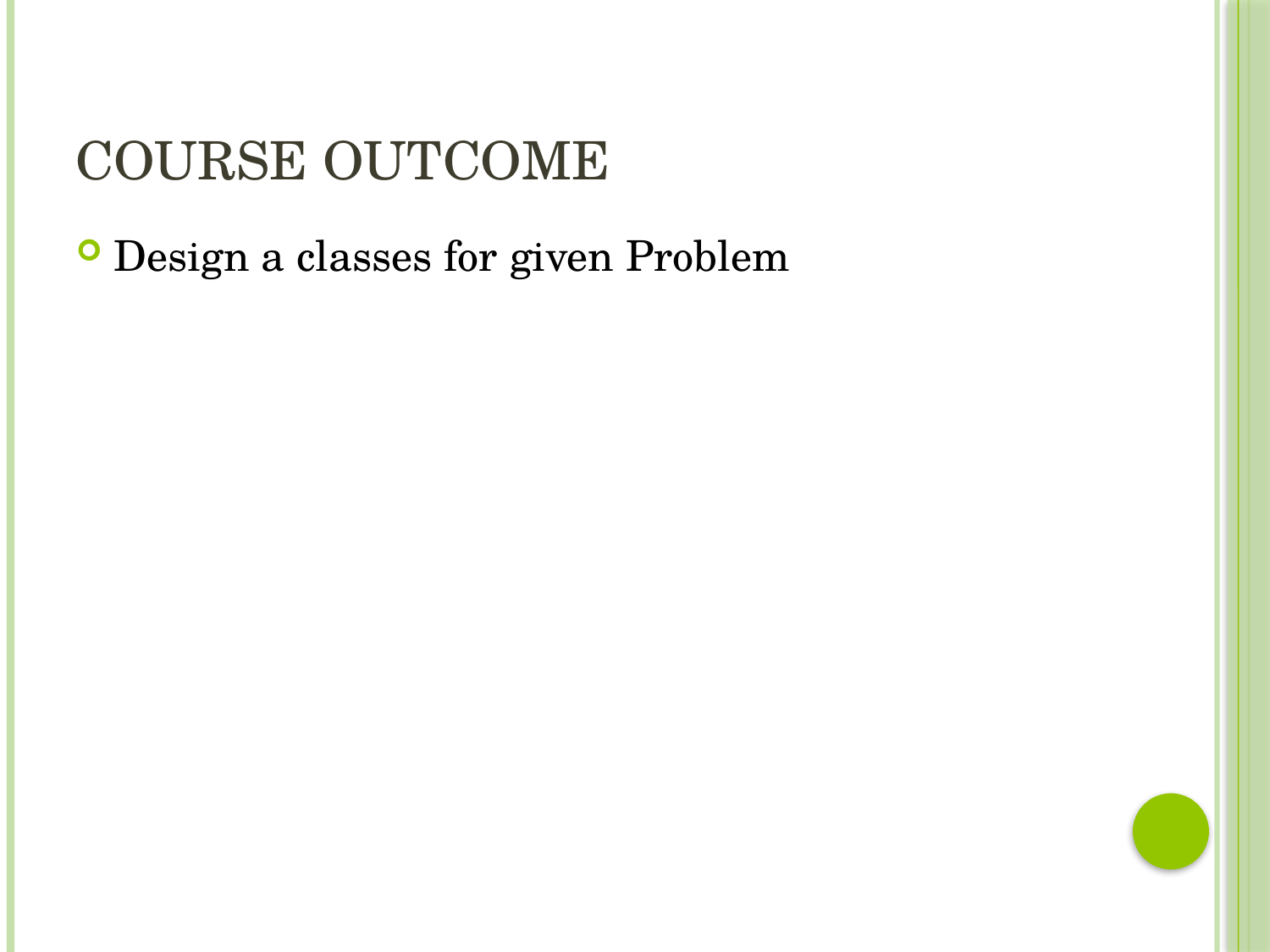

# COURSE OUTCOME
Design a classes for given Problem